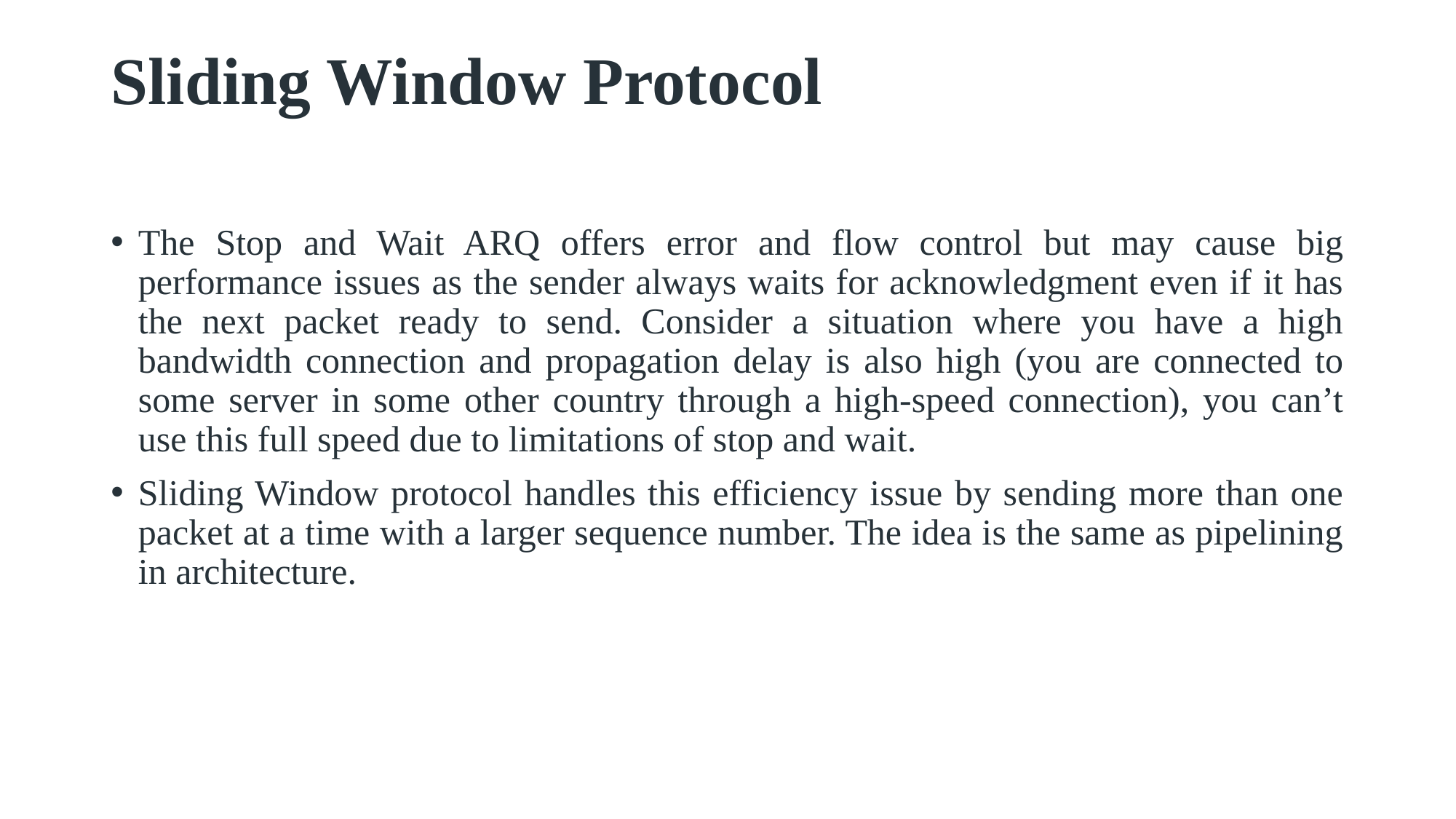

# Sliding Window Protocol
The Stop and Wait ARQ offers error and flow control but may cause big performance issues as the sender always waits for acknowledgment even if it has the next packet ready to send. Consider a situation where you have a high bandwidth connection and propagation delay is also high (you are connected to some server in some other country through a high-speed connection), you can’t use this full speed due to limitations of stop and wait.
Sliding Window protocol handles this efficiency issue by sending more than one packet at a time with a larger sequence number. The idea is the same as pipelining in architecture.